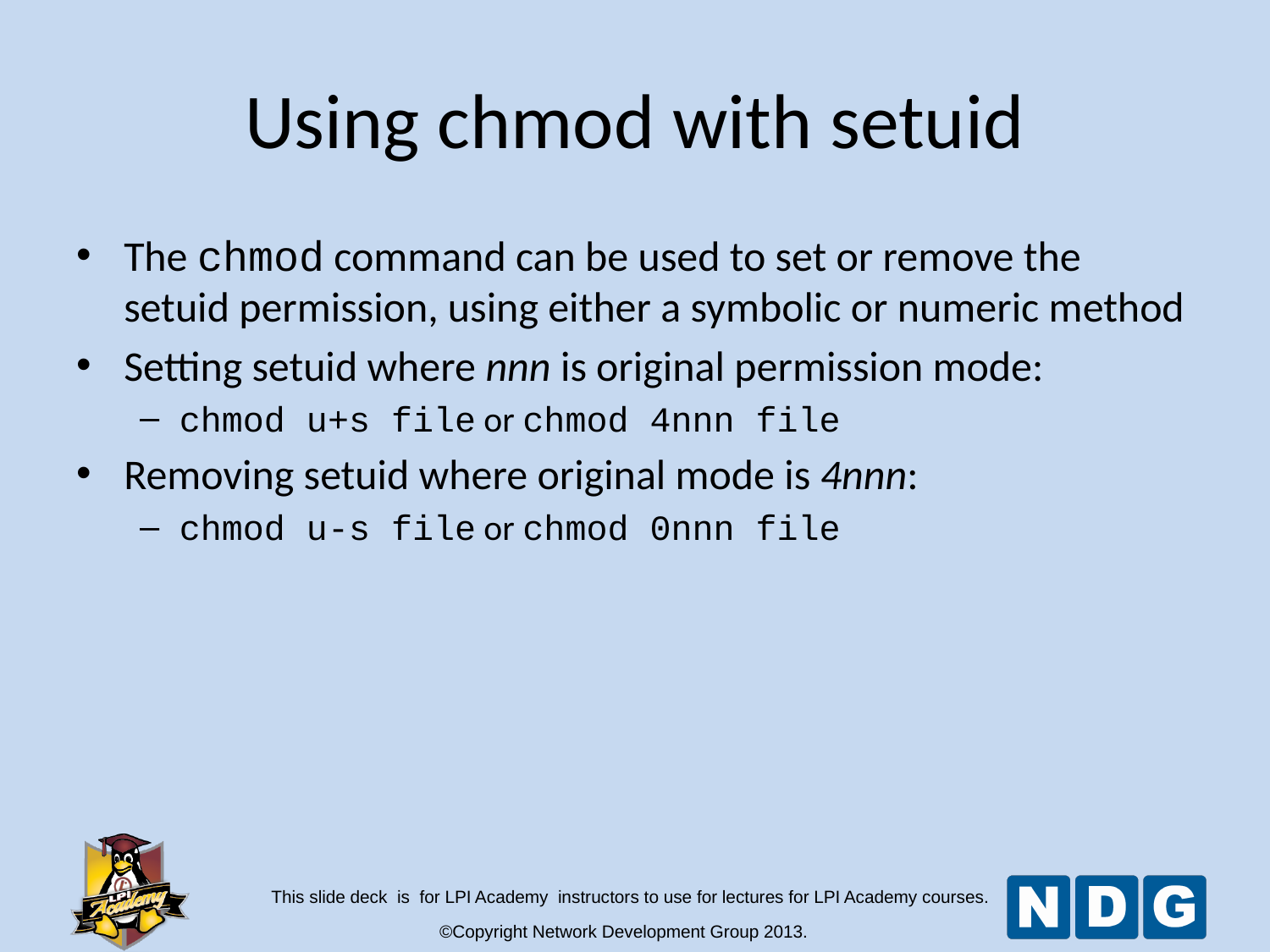

Using chmod with setuid
The chmod command can be used to set or remove the setuid permission, using either a symbolic or numeric method
Setting setuid where nnn is original permission mode:
chmod u+s file or chmod 4nnn file
Removing setuid where original mode is 4nnn:
chmod u-s file or chmod 0nnn file